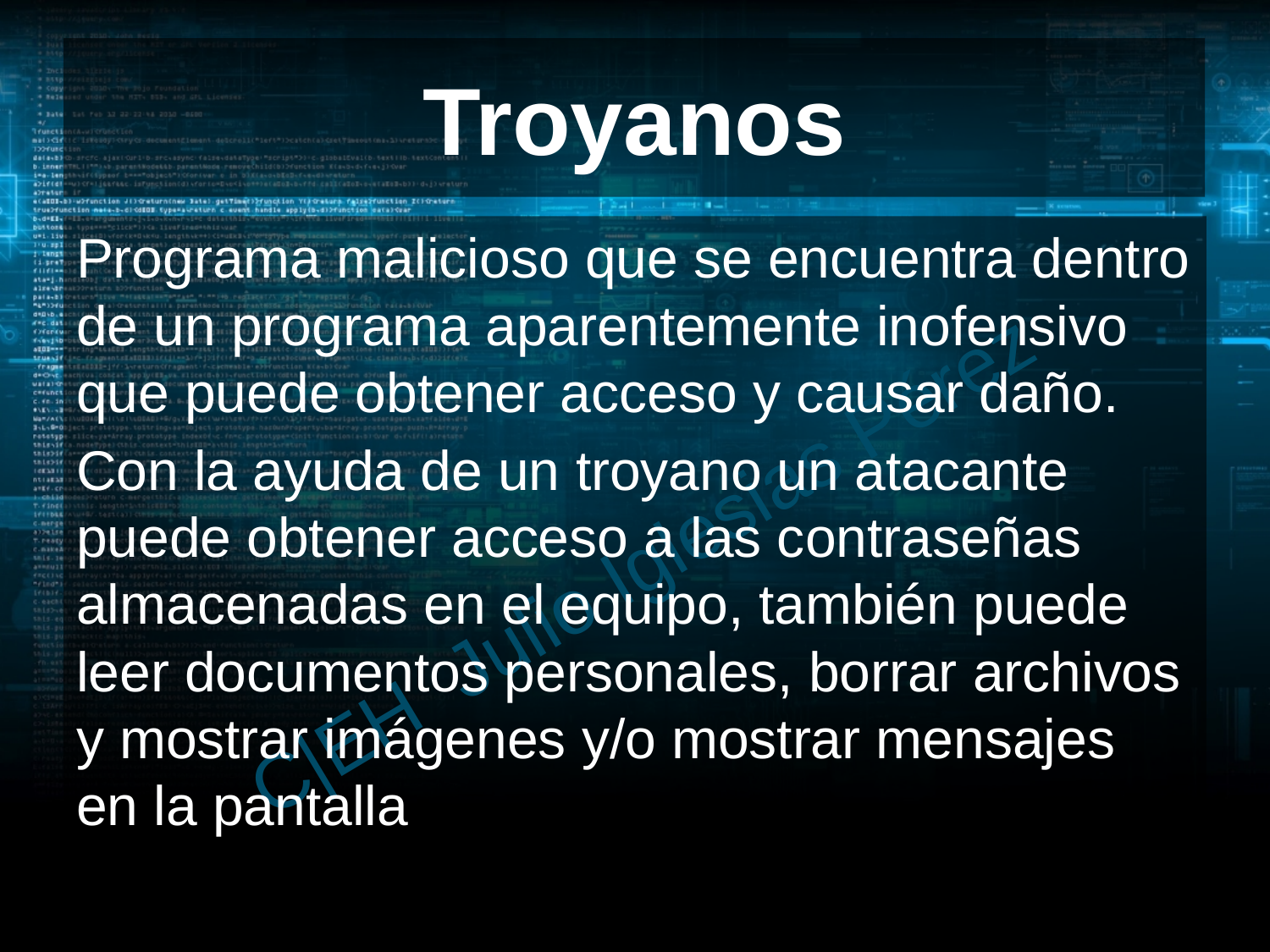

# Troyanos
Programa malicioso que se encuentra dentro de un programa aparentemente inofensivo que puede obtener acceso y causar daño.
Con la ayuda de un troyano un atacante puede obtener acceso a las contraseñas almacenadas en el equipo, también puede leer documentos personales, borrar archivos y mostrar imágenes y/o mostrar mensajes en la pantalla
C|EH  Julio Iglesias Pérez